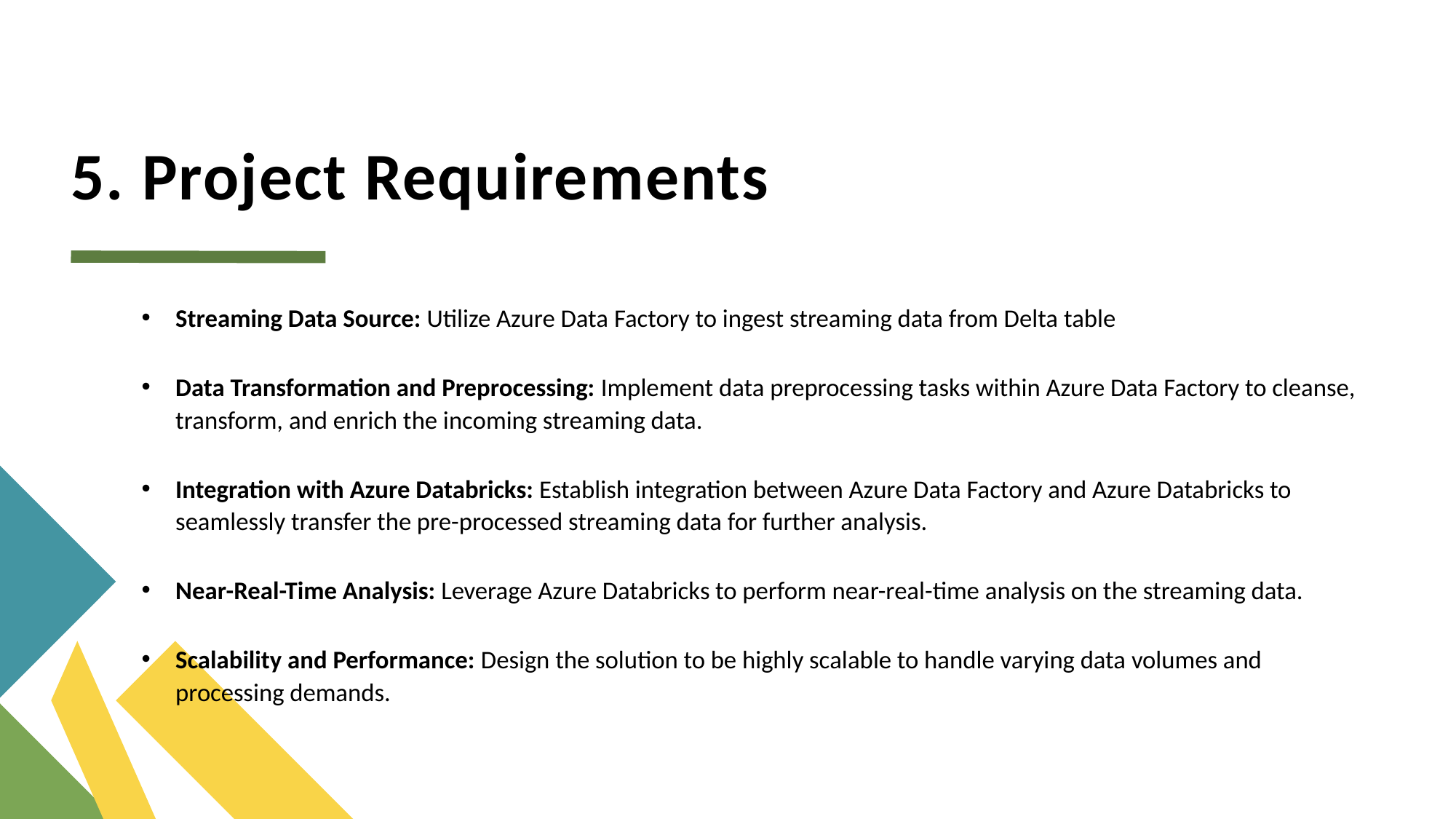

# 5. Project Requirements
Streaming Data Source: Utilize Azure Data Factory to ingest streaming data from Delta table
Data Transformation and Preprocessing: Implement data preprocessing tasks within Azure Data Factory to cleanse, transform, and enrich the incoming streaming data.
Integration with Azure Databricks: Establish integration between Azure Data Factory and Azure Databricks to seamlessly transfer the pre-processed streaming data for further analysis.
Near-Real-Time Analysis: Leverage Azure Databricks to perform near-real-time analysis on the streaming data.
Scalability and Performance: Design the solution to be highly scalable to handle varying data volumes and processing demands.